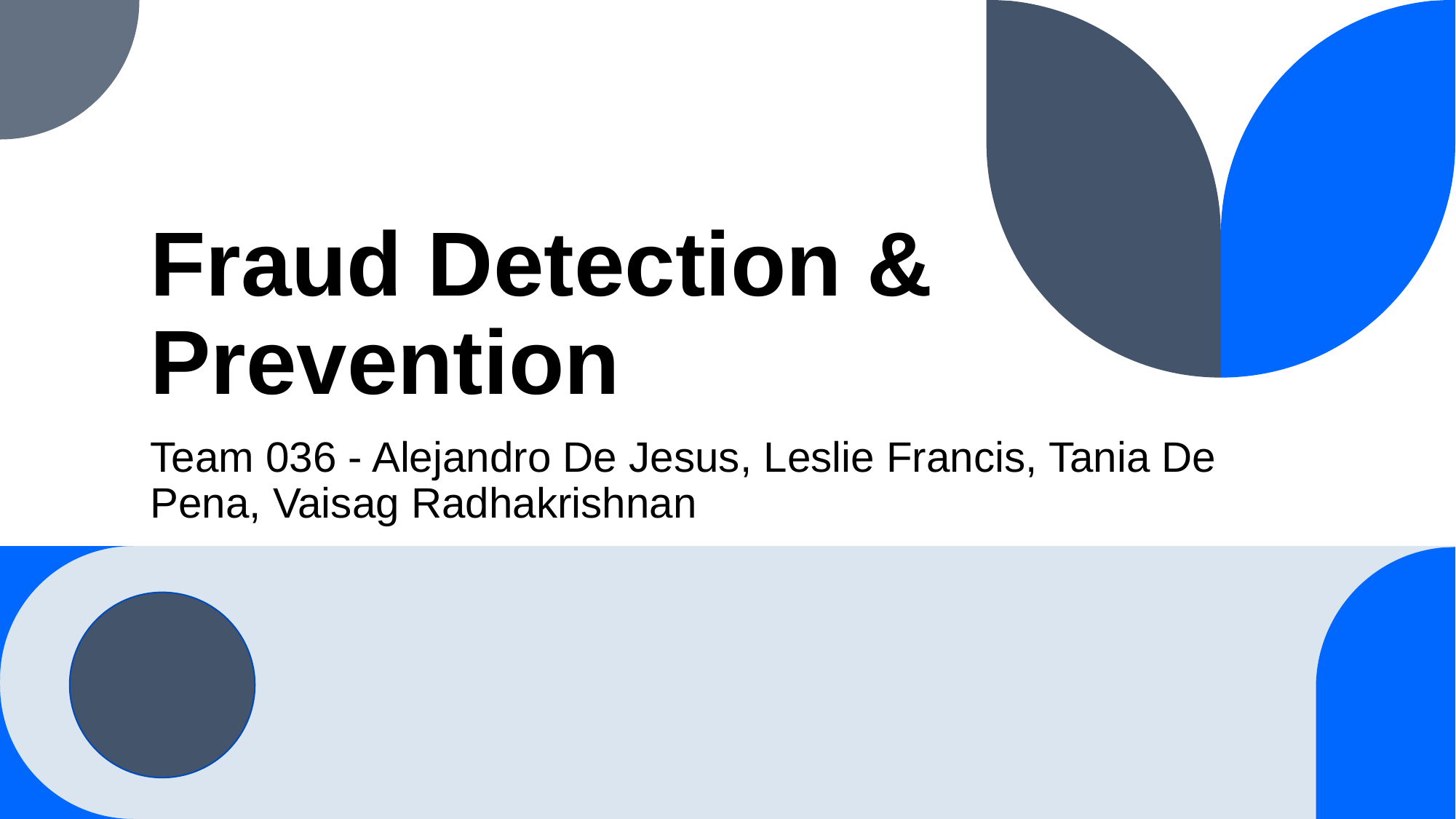

# Fraud Detection & Prevention
Team 036 - Alejandro De Jesus, Leslie Francis, Tania De Pena, Vaisag Radhakrishnan